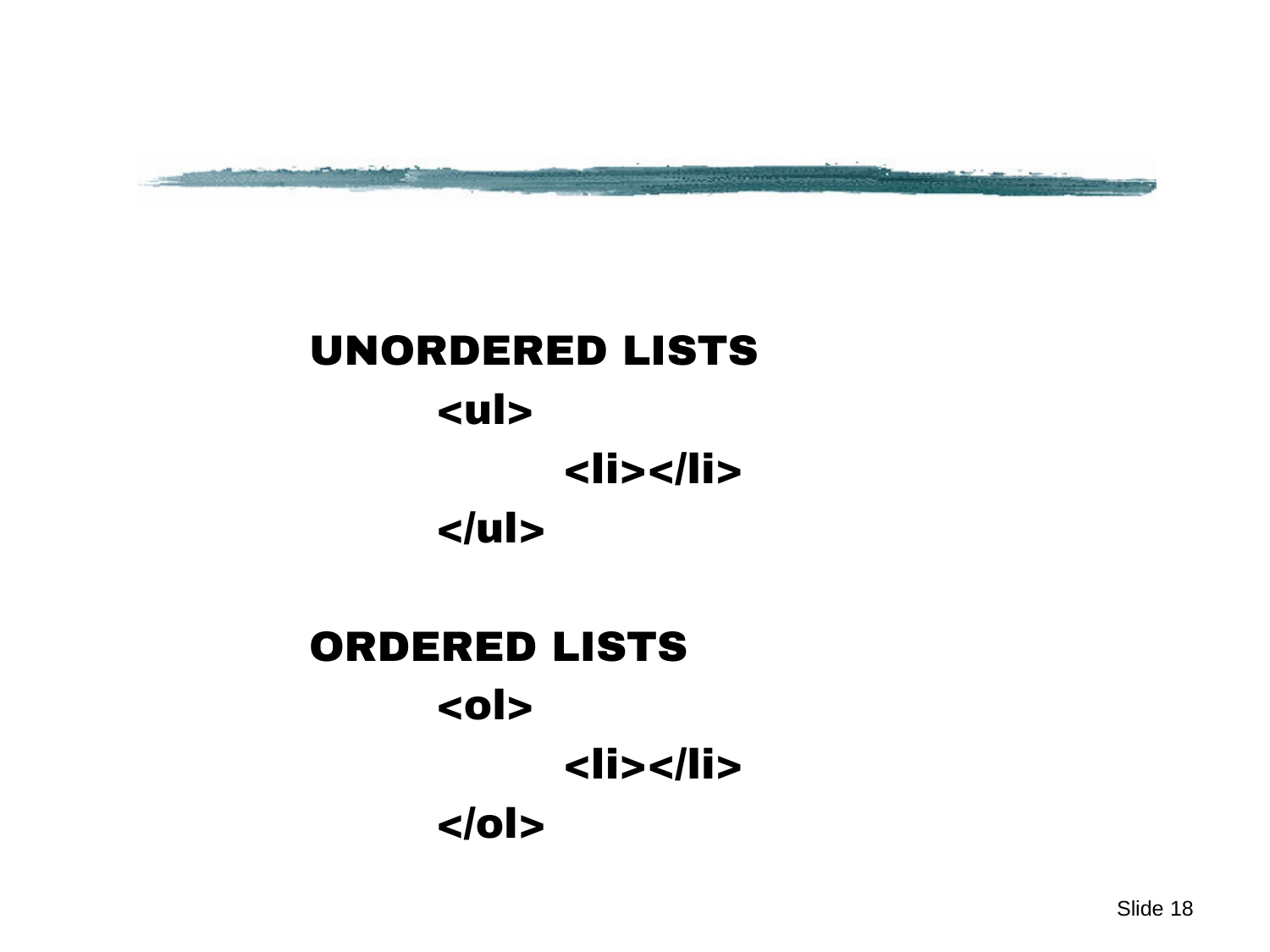

#
UNORDERED LISTS
	<ul>
		<li></li>
	</ul>

ORDERED LISTS
	<ol>
		<li></li>
	</ol>
Slide 18